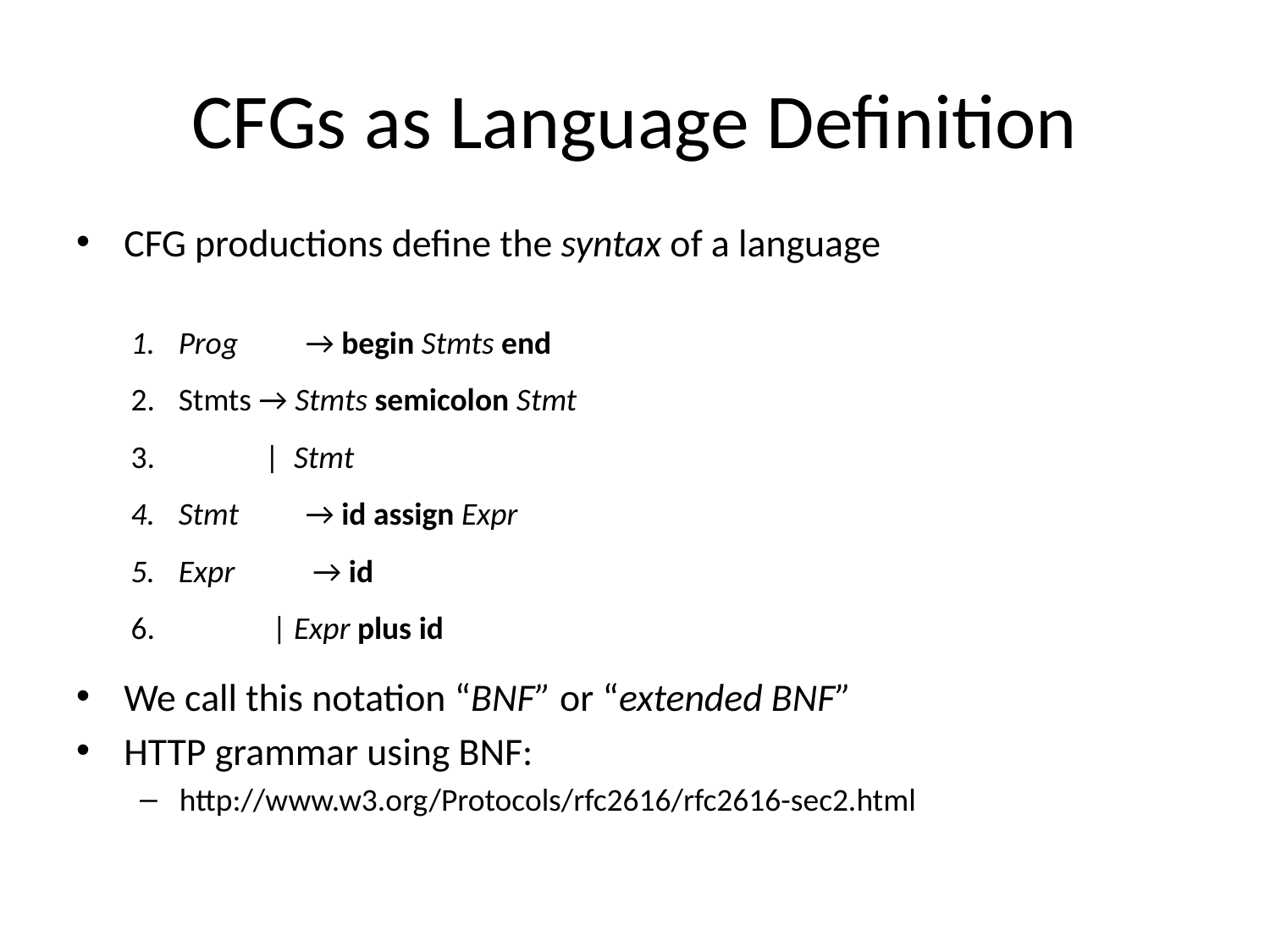

# CFGs as Language Definition
CFG productions define the syntax of a language

We call this notation “BNF” or “extended BNF”
HTTP grammar using BNF:
http://www.w3.org/Protocols/rfc2616/rfc2616-sec2.html
Prog 	→ begin Stmts end
Stmts → Stmts semicolon Stmt
            |  Stmt
Stmt 	→ id assign Expr
Expr	 → id
             | Expr plus id